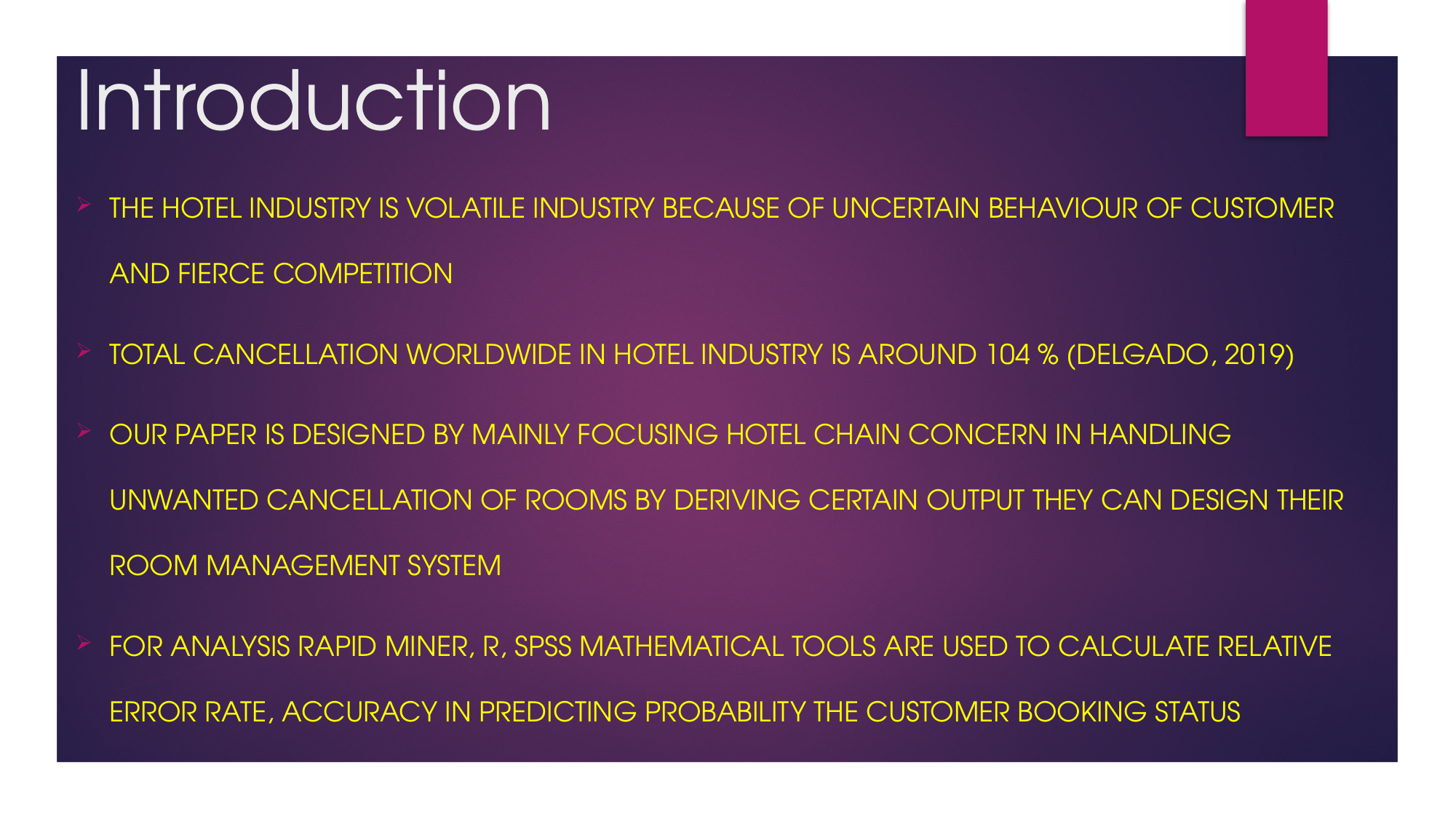

# Introduction
The hotel industry is volatile industry because of uncertain behaviour of customer and fierce competition
Total cancellation worldwide in hotel industry is around 104 % (Delgado, 2019)
Our paper is designed by mainly focusing hotel chain concern in handling unwanted cancellation of rooms by deriving certain output they can design their room management system
For analysis Rapid miner, R, SPSS mathematical tools are used to calculate relative error rate, accuracy in predicting probability the customer booking status